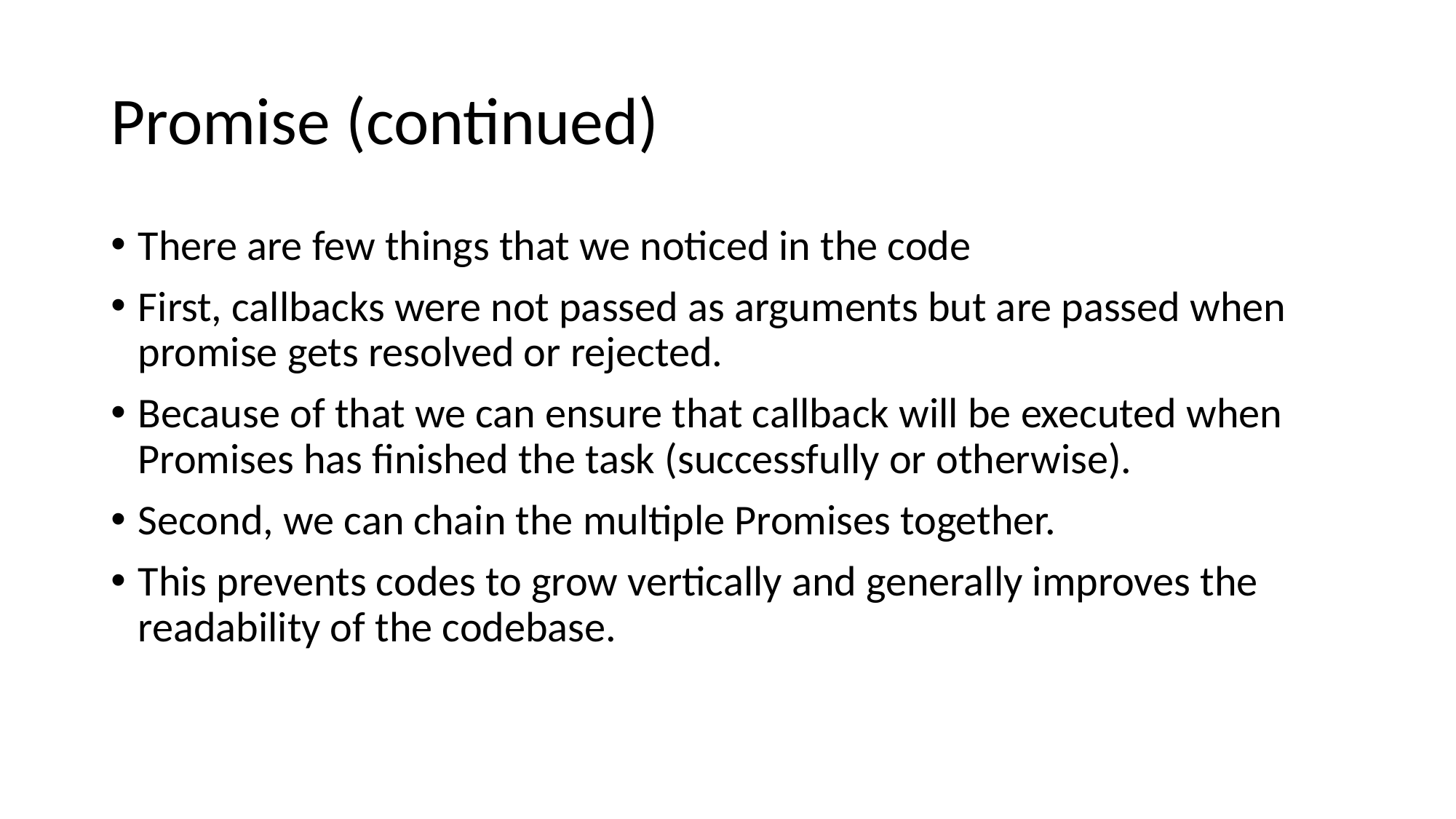

# Promise (continued)
There are few things that we noticed in the code
First, callbacks were not passed as arguments but are passed when promise gets resolved or rejected.
Because of that we can ensure that callback will be executed when Promises has finished the task (successfully or otherwise).
Second, we can chain the multiple Promises together.
This prevents codes to grow vertically and generally improves the readability of the codebase.